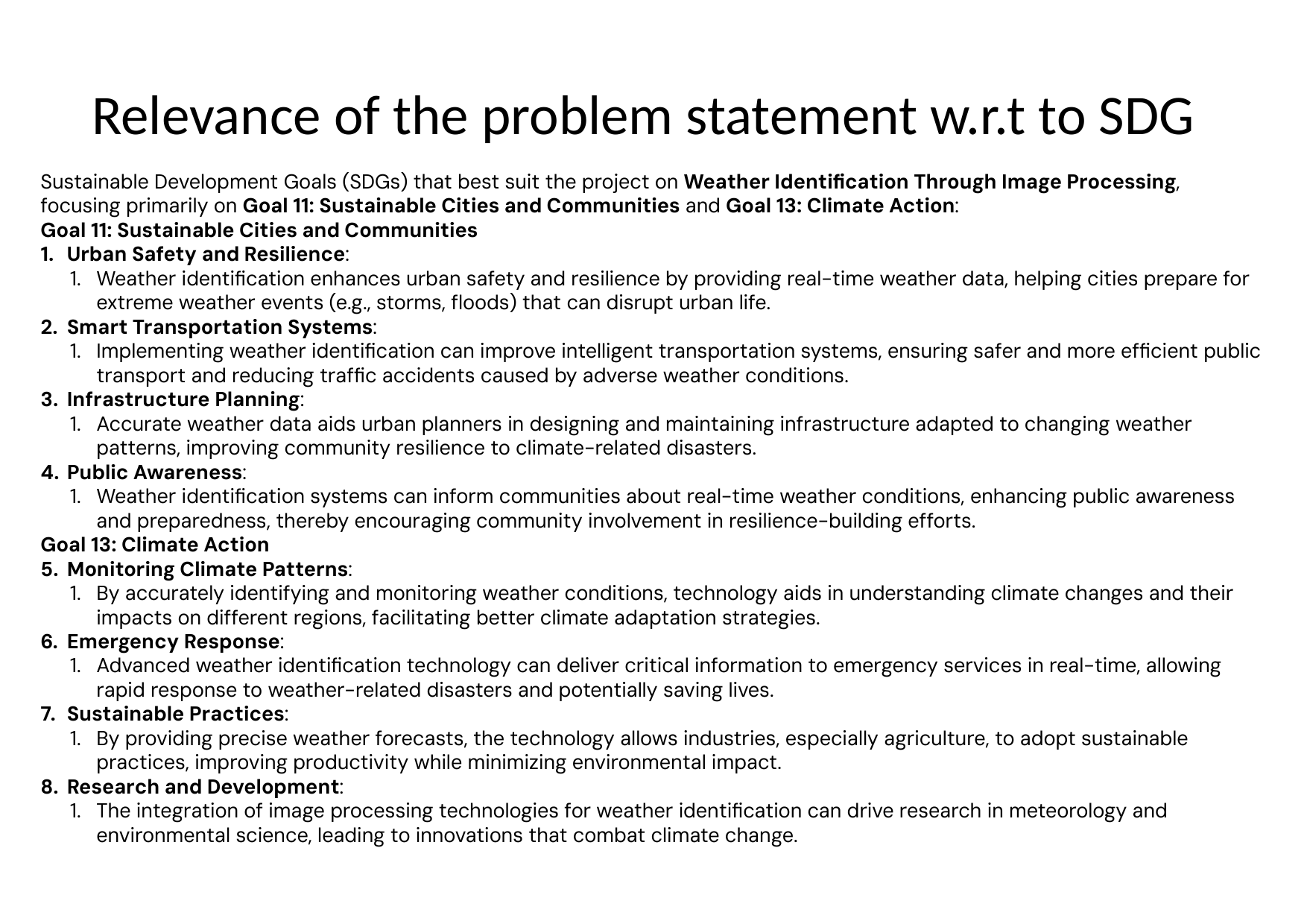

Relevance of the problem statement w.r.t to SDG
Sustainable Development Goals (SDGs) that best suit the project on Weather Identification Through Image Processing, focusing primarily on Goal 11: Sustainable Cities and Communities and Goal 13: Climate Action:
Goal 11: Sustainable Cities and Communities
Urban Safety and Resilience:
Weather identification enhances urban safety and resilience by providing real-time weather data, helping cities prepare for extreme weather events (e.g., storms, floods) that can disrupt urban life.
Smart Transportation Systems:
Implementing weather identification can improve intelligent transportation systems, ensuring safer and more efficient public transport and reducing traffic accidents caused by adverse weather conditions.
Infrastructure Planning:
Accurate weather data aids urban planners in designing and maintaining infrastructure adapted to changing weather patterns, improving community resilience to climate-related disasters.
Public Awareness:
Weather identification systems can inform communities about real-time weather conditions, enhancing public awareness and preparedness, thereby encouraging community involvement in resilience-building efforts.
Goal 13: Climate Action
Monitoring Climate Patterns:
By accurately identifying and monitoring weather conditions, technology aids in understanding climate changes and their impacts on different regions, facilitating better climate adaptation strategies.
Emergency Response:
Advanced weather identification technology can deliver critical information to emergency services in real-time, allowing rapid response to weather-related disasters and potentially saving lives.
Sustainable Practices:
By providing precise weather forecasts, the technology allows industries, especially agriculture, to adopt sustainable practices, improving productivity while minimizing environmental impact.
Research and Development:
The integration of image processing technologies for weather identification can drive research in meteorology and environmental science, leading to innovations that combat climate change.